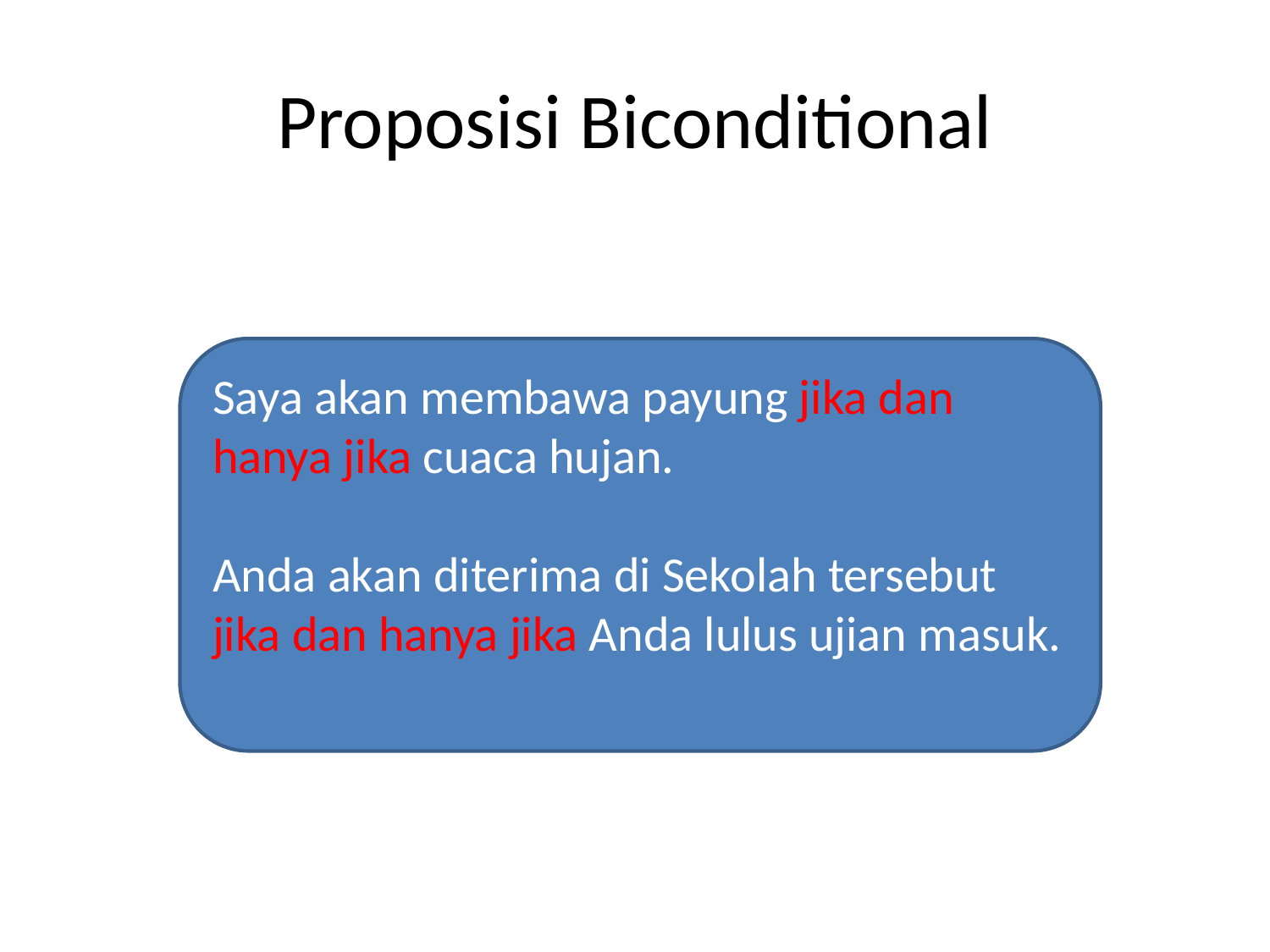

# Proposisi Biconditional

Saya akan membawa payung jika dan hanya jika cuaca hujan.

Anda akan diterima di Sekolah tersebut jika dan hanya jika Anda lulus ujian masuk.